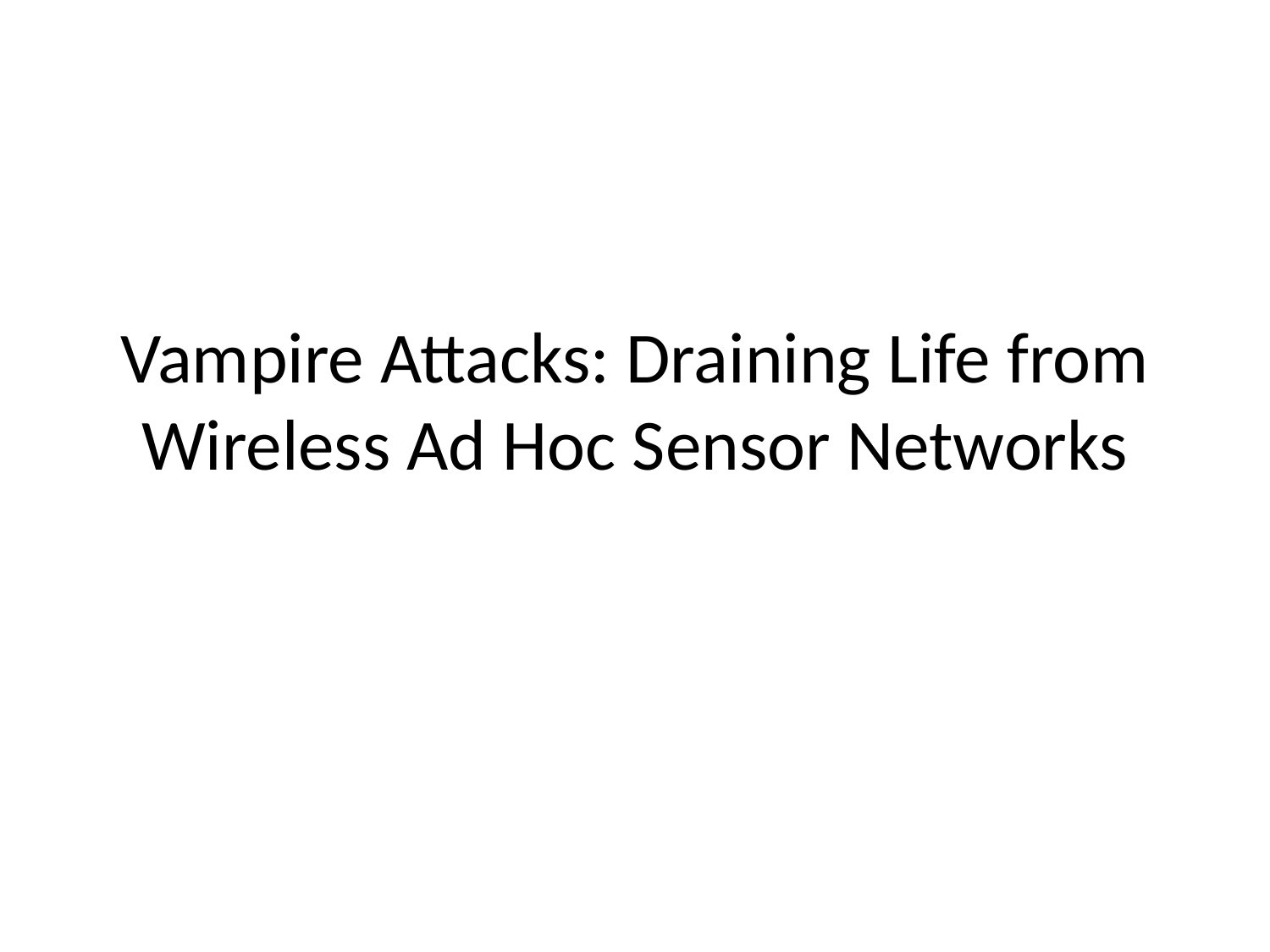

# Vampire Attacks: Draining Life from Wireless Ad Hoc Sensor Networks